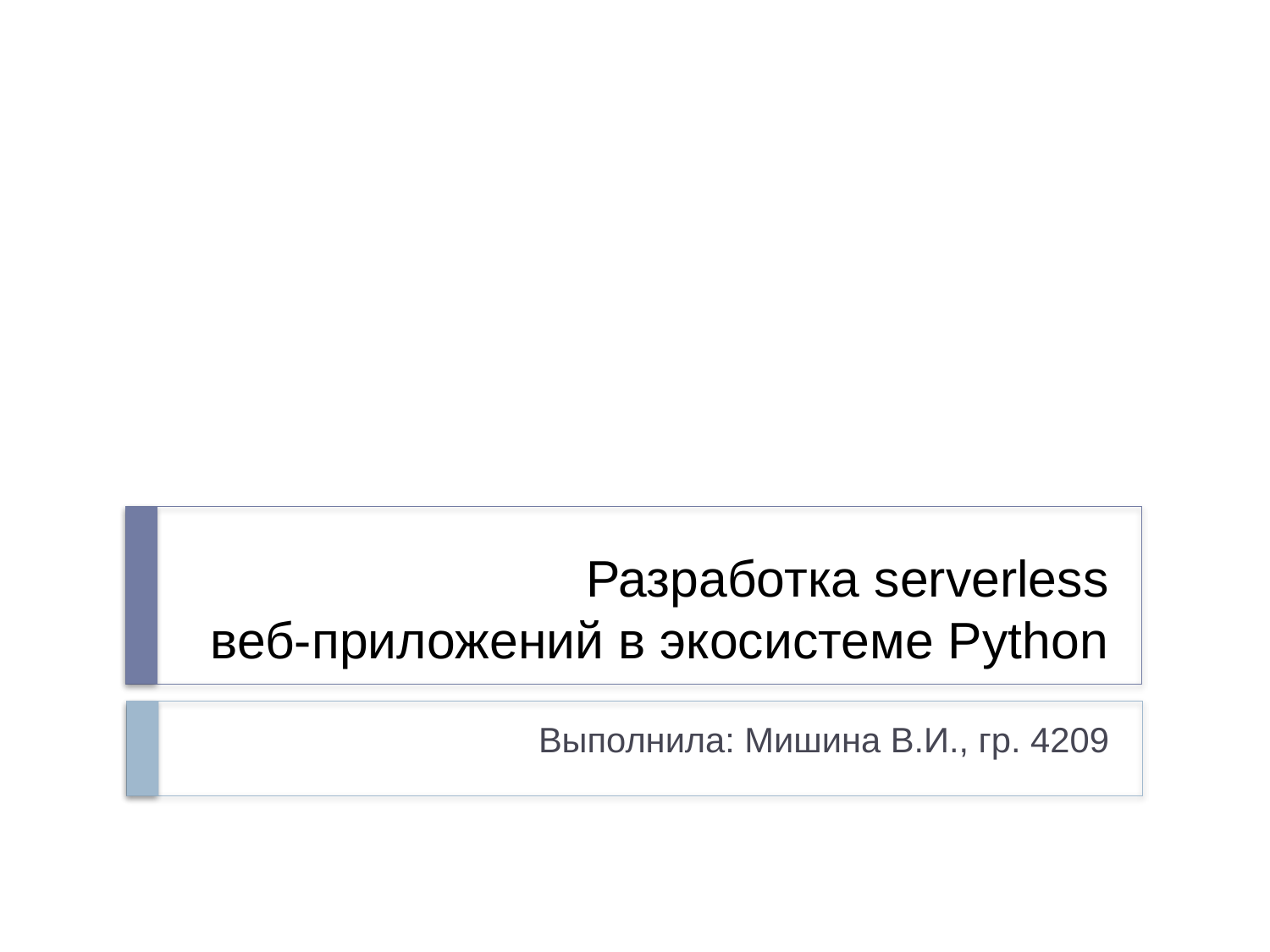

# Разработка serverless веб-приложений в экосистеме Python
Выполнила: Мишина В.И., гр. 4209